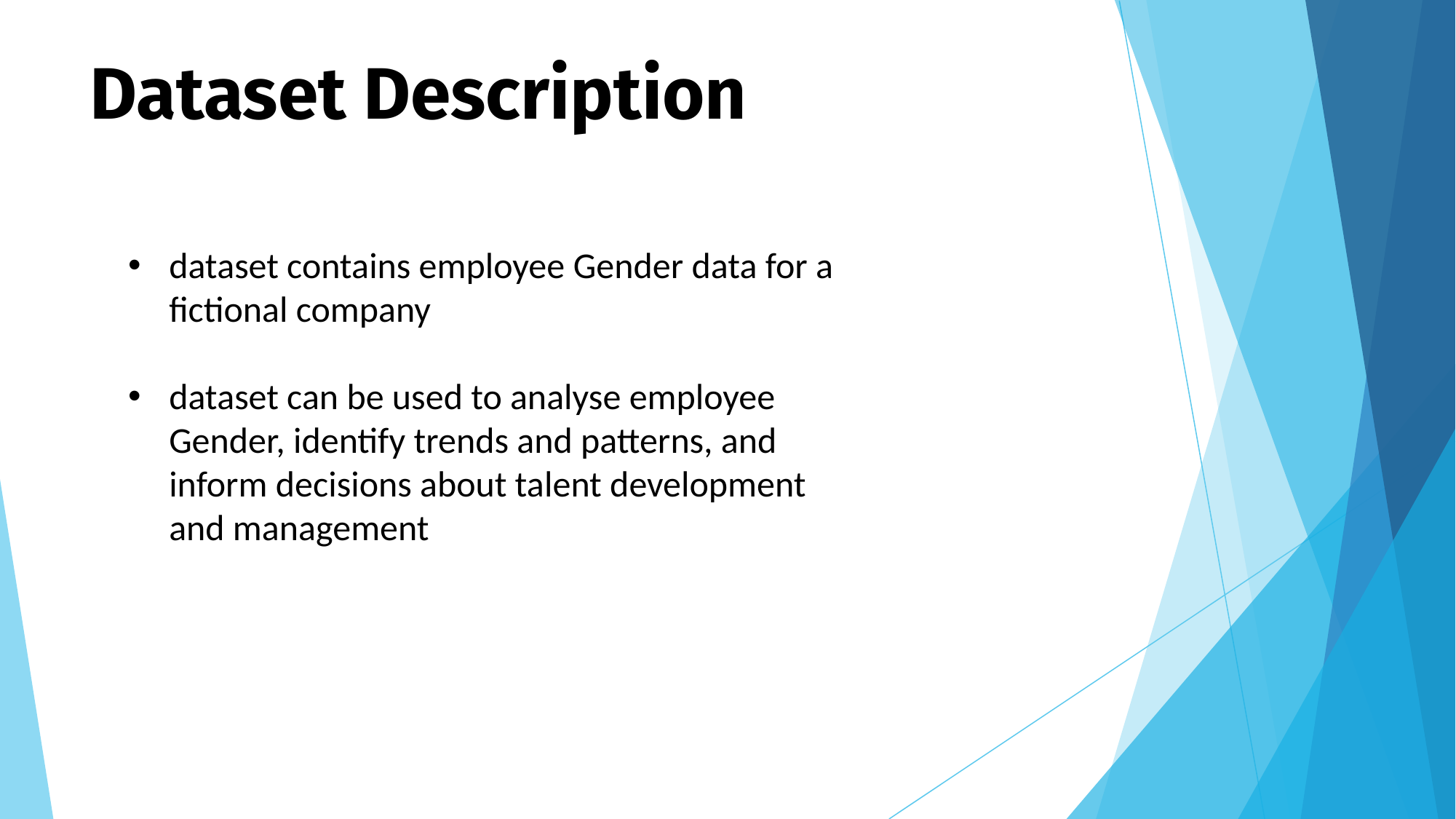

# Dataset Description
dataset contains employee Gender data for a fictional company

dataset can be used to analyse employee Gender, identify trends and patterns, and inform decisions about talent development and management